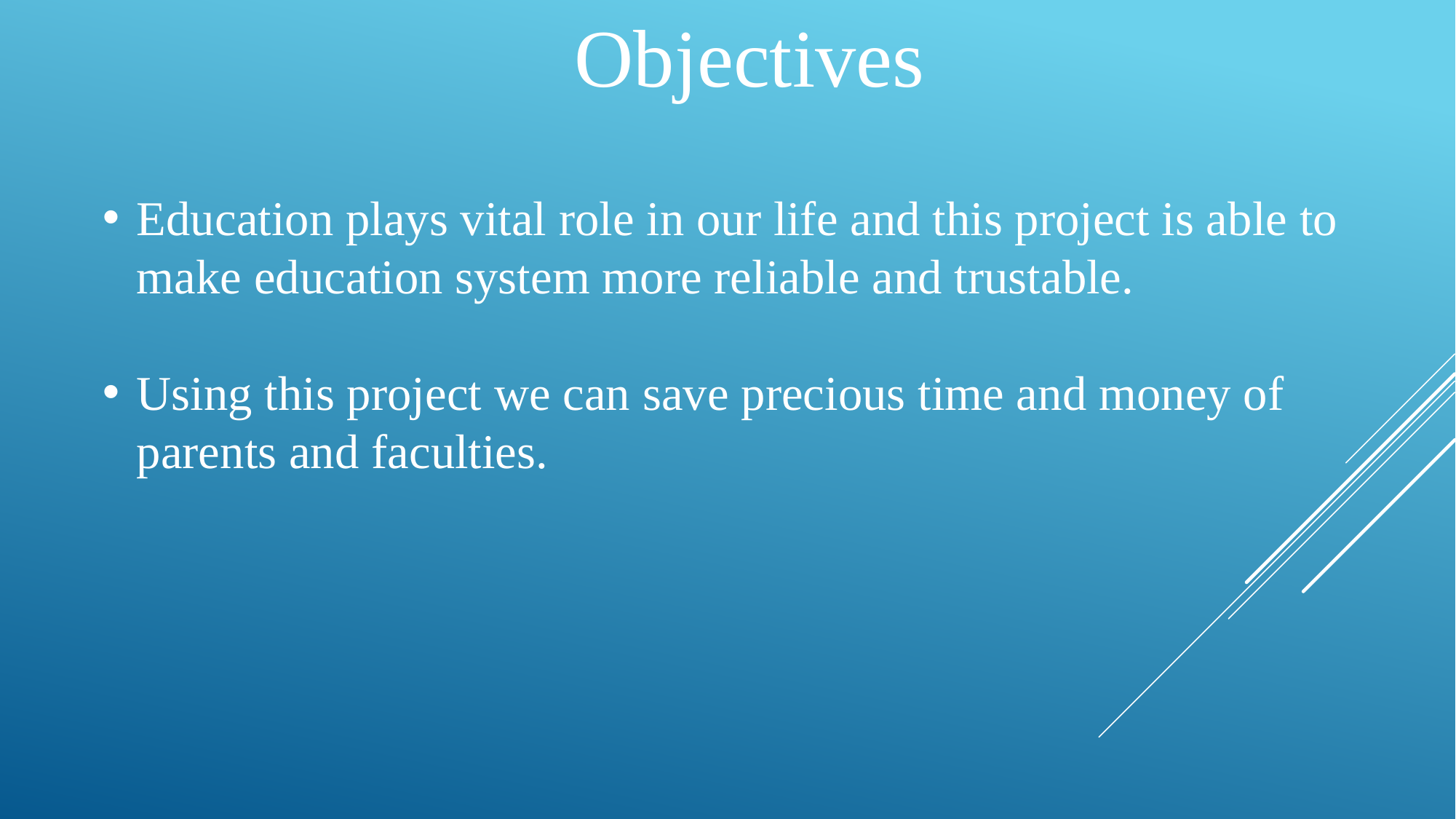

Objectives
Education plays vital role in our life and this project is able to make education system more reliable and trustable.

Using this project we can save precious time and money of parents and faculties.